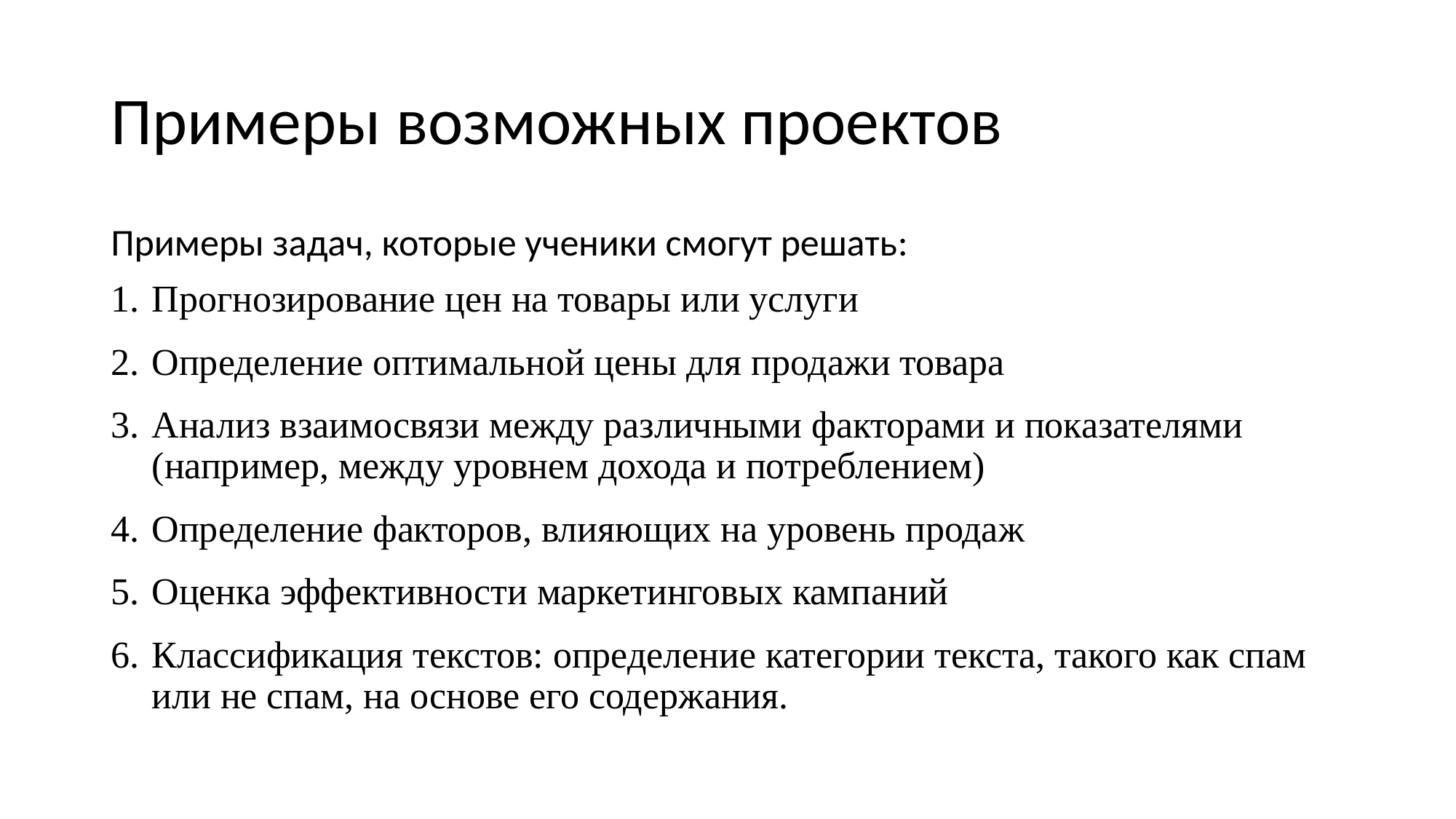

# Примеры возможных проектов
Примеры задач, которые ученики смогут решать:
Прогнозирование цен на товары или услуги
Определение оптимальной цены для продажи товара
Анализ взаимосвязи между различными факторами и показателями (например, между уровнем дохода и потреблением)
Определение факторов, влияющих на уровень продаж
Оценка эффективности маркетинговых кампаний
Классификация текстов: определение категории текста, такого как спам или не спам, на основе его содержания.